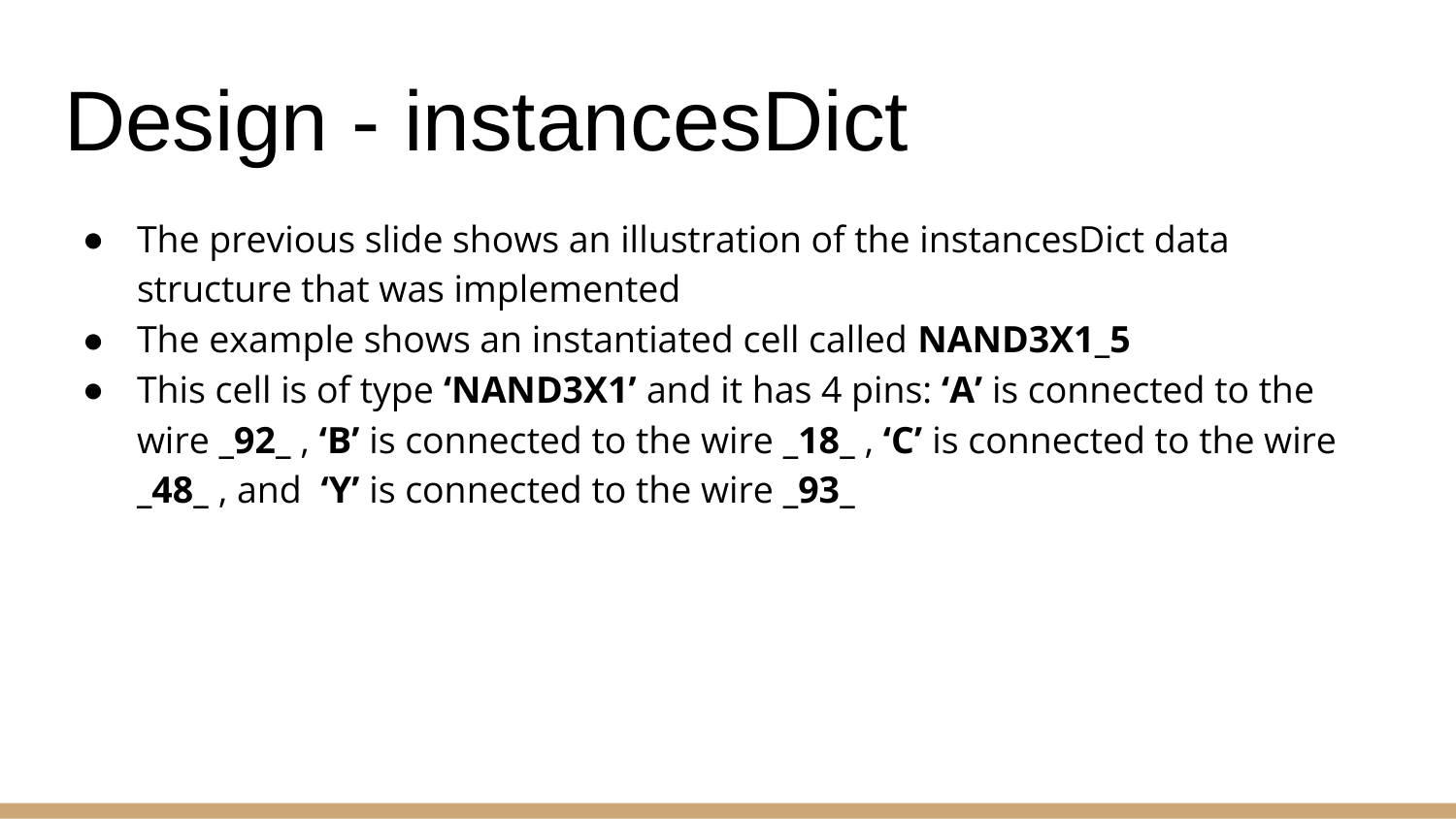

# Design - instancesDict
The previous slide shows an illustration of the instancesDict data structure that was implemented
The example shows an instantiated cell called NAND3X1_5
This cell is of type ‘NAND3X1’ and it has 4 pins: ‘A’ is connected to the wire _92_ , ‘B’ is connected to the wire _18_ , ‘C’ is connected to the wire _48_ , and  ‘Y’ is connected to the wire _93_